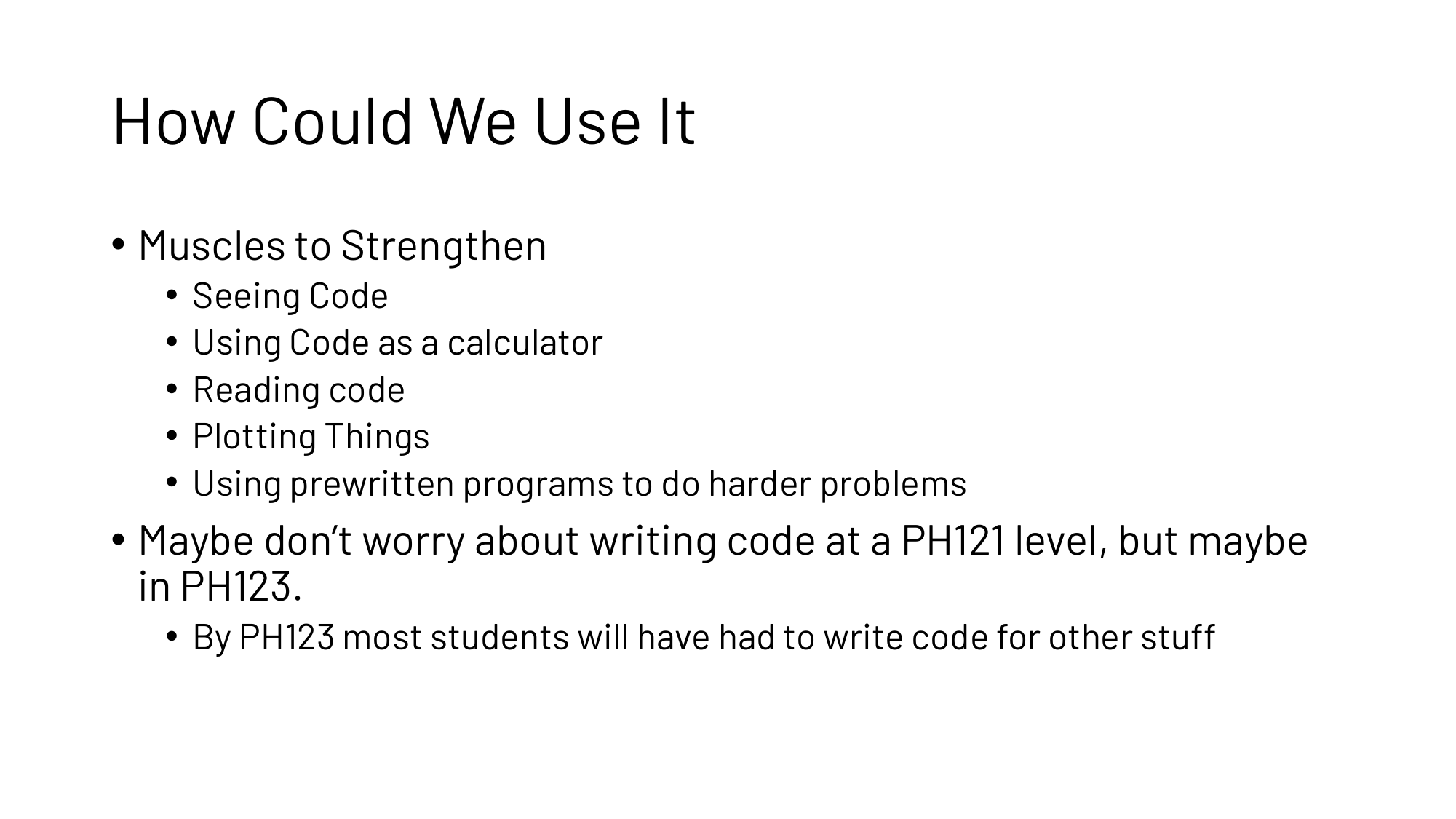

# How Could We Use It
Muscles to Strengthen
Seeing Code
Using Code as a calculator
Reading code
Plotting Things
Using prewritten programs to do harder problems
Maybe don’t worry about writing code at a PH121 level, but maybe in PH123.
By PH123 most students will have had to write code for other stuff